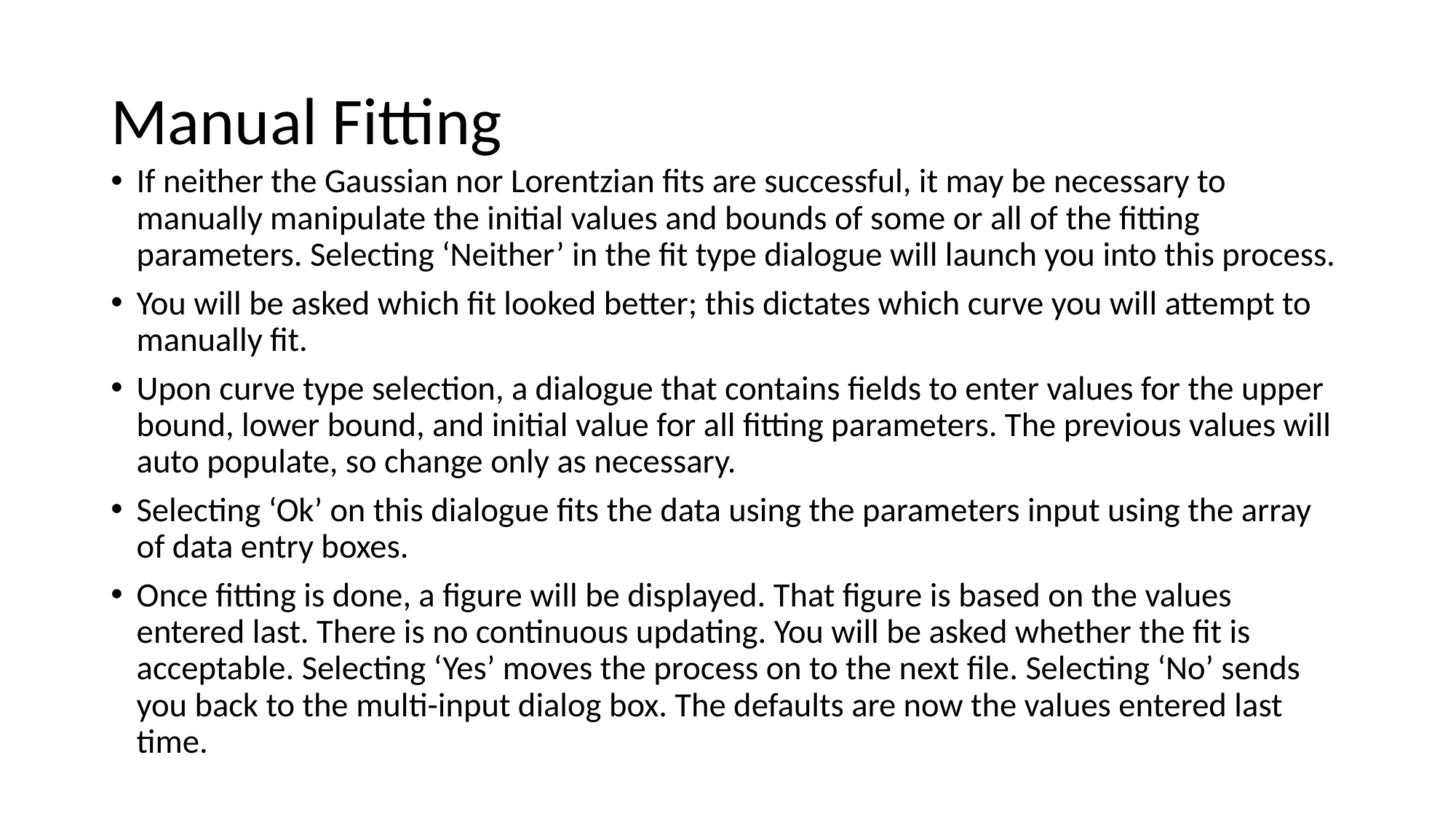

# Manual Fitting
If neither the Gaussian nor Lorentzian fits are successful, it may be necessary to manually manipulate the initial values and bounds of some or all of the fitting parameters. Selecting ‘Neither’ in the fit type dialogue will launch you into this process.
You will be asked which fit looked better; this dictates which curve you will attempt to manually fit.
Upon curve type selection, a dialogue that contains fields to enter values for the upper bound, lower bound, and initial value for all fitting parameters. The previous values will auto populate, so change only as necessary.
Selecting ‘Ok’ on this dialogue fits the data using the parameters input using the array of data entry boxes.
Once fitting is done, a figure will be displayed. That figure is based on the values entered last. There is no continuous updating. You will be asked whether the fit is acceptable. Selecting ‘Yes’ moves the process on to the next file. Selecting ‘No’ sends you back to the multi-input dialog box. The defaults are now the values entered last time.